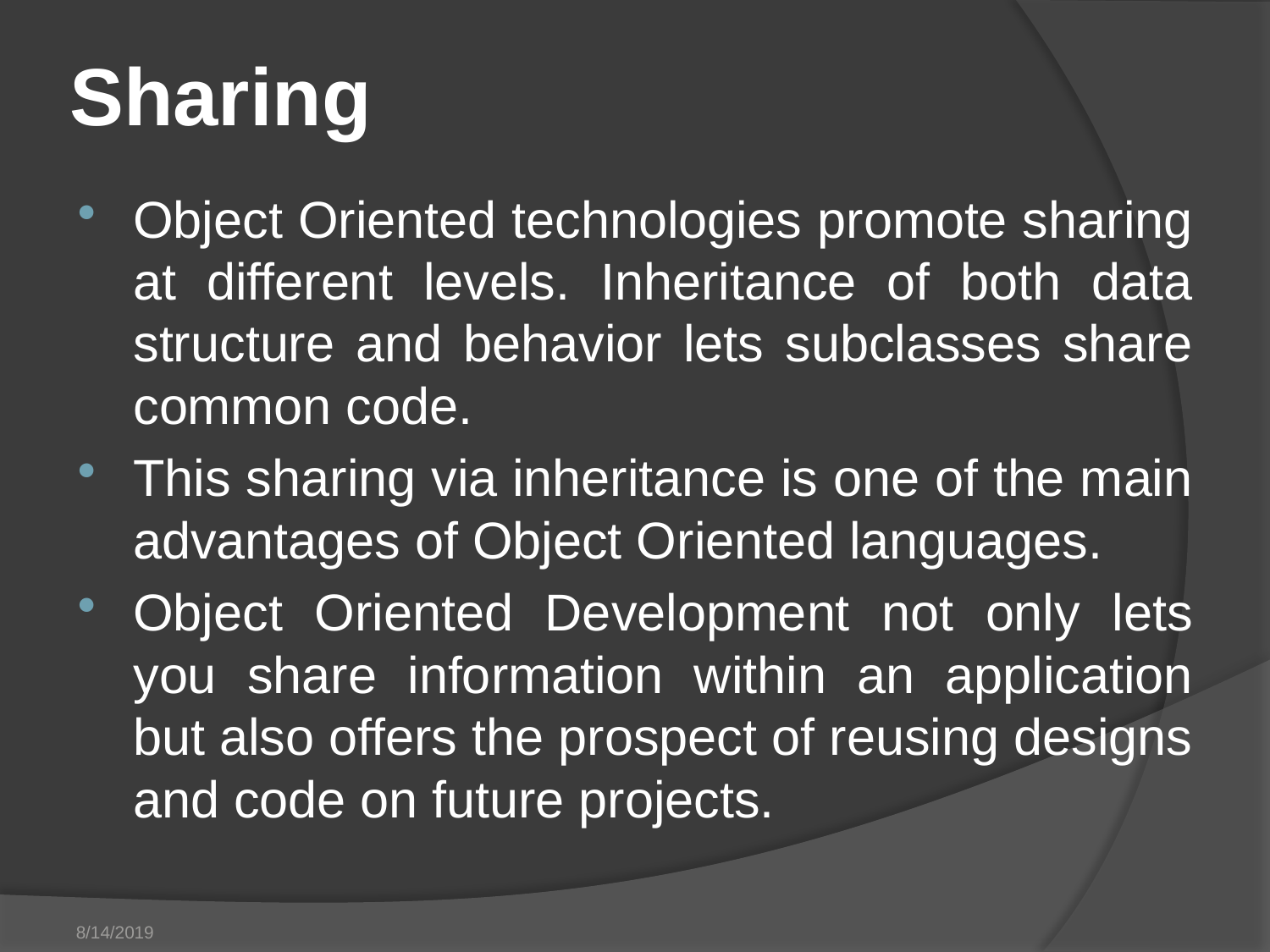

# Sharing
Object Oriented technologies promote sharing at different levels. Inheritance of both data structure and behavior lets subclasses share common code.
This sharing via inheritance is one of the main advantages of Object Oriented languages.
Object Oriented Development not only lets you share information within an application but also offers the prospect of reusing designs and code on future projects.

8/14/2019